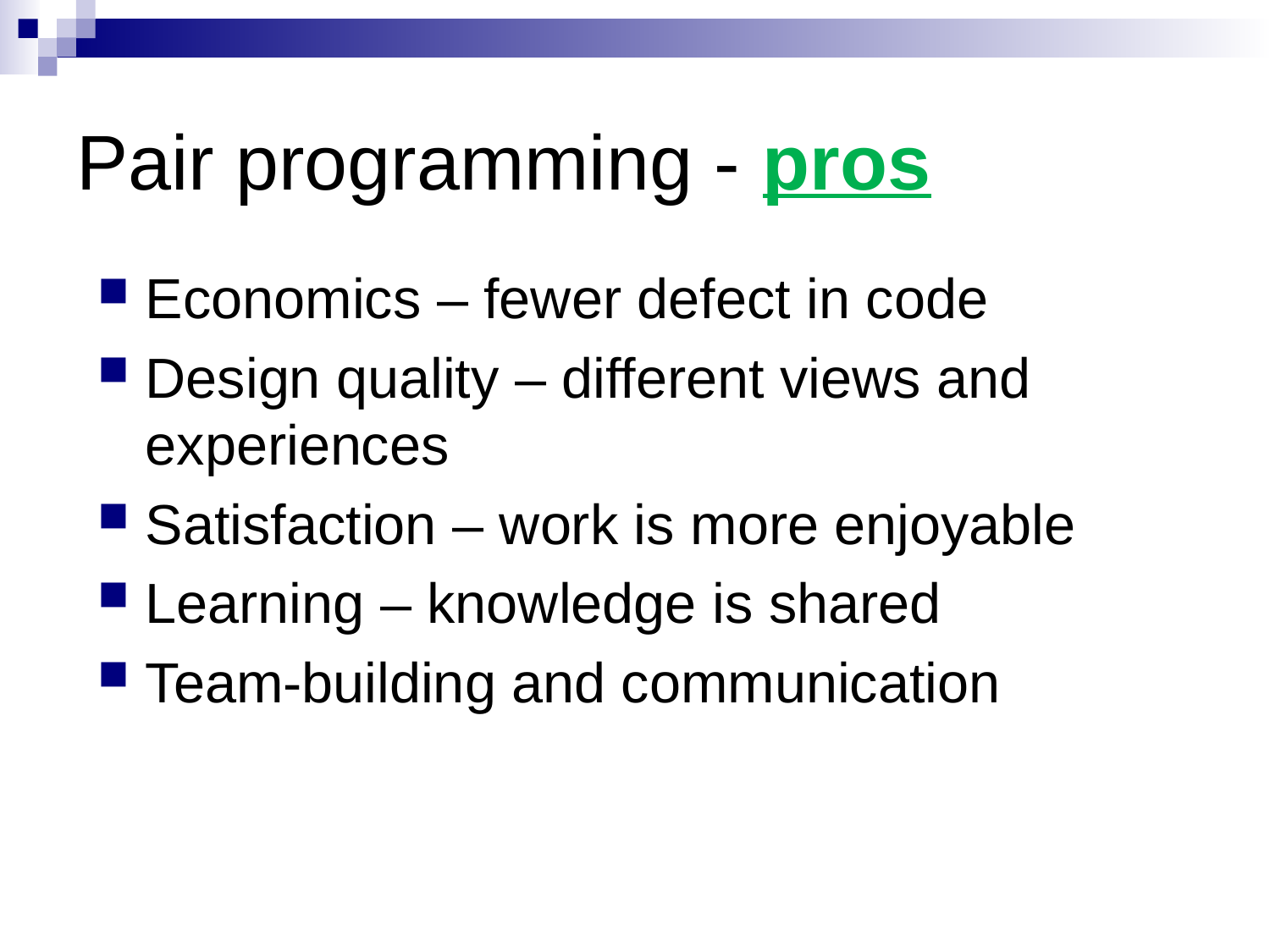

# Pair programming - pros
Economics – fewer defect in code
Design quality – different views and experiences
Satisfaction – work is more enjoyable
Learning – knowledge is shared
Team-building and communication